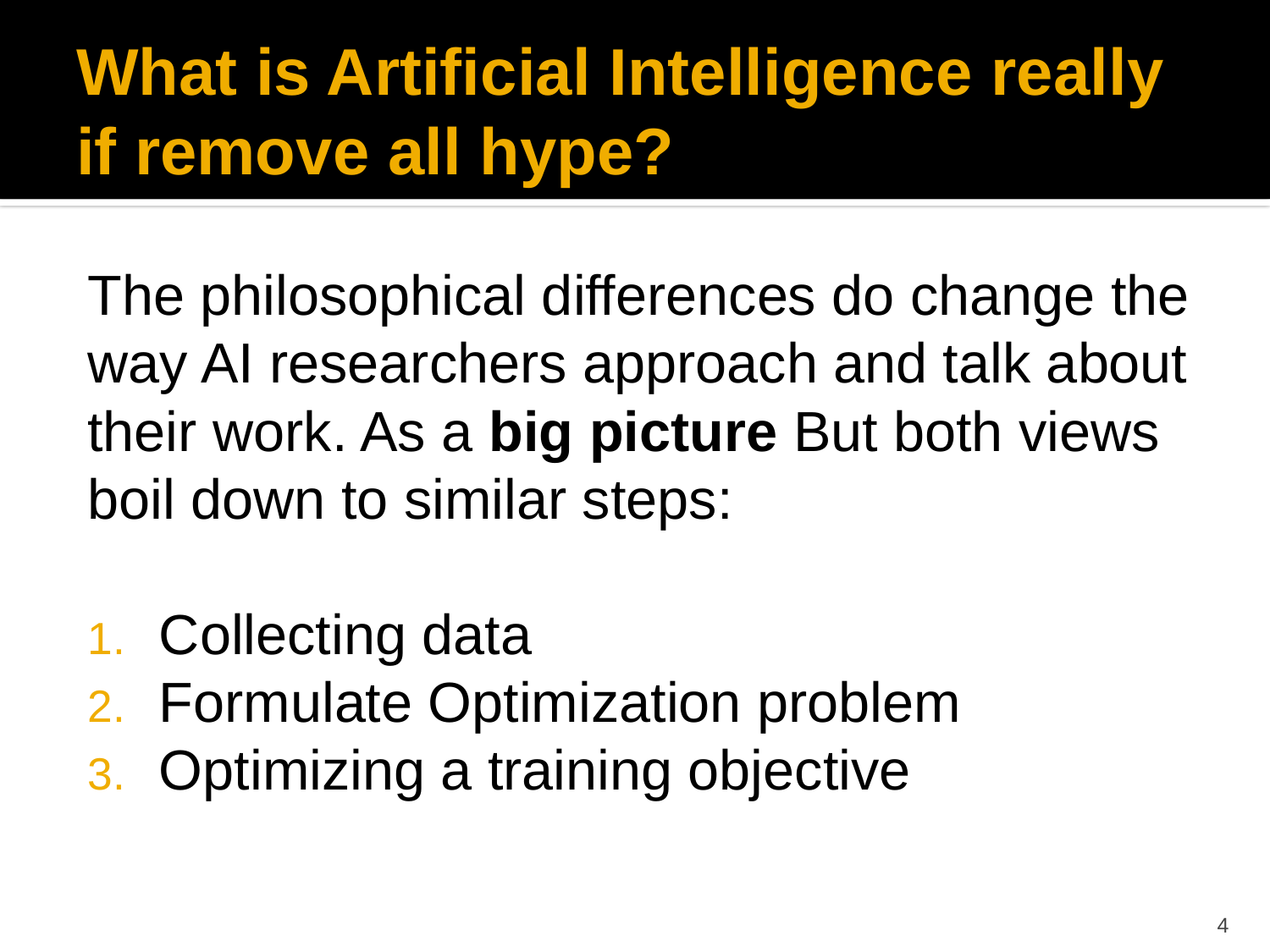

# What is Artificial Intelligence really if remove all hype?
The philosophical differences do change the way AI researchers approach and talk about their work. As a big picture But both views boil down to similar steps:

Collecting data
Formulate Optimization problem
Optimizing a training objective
4